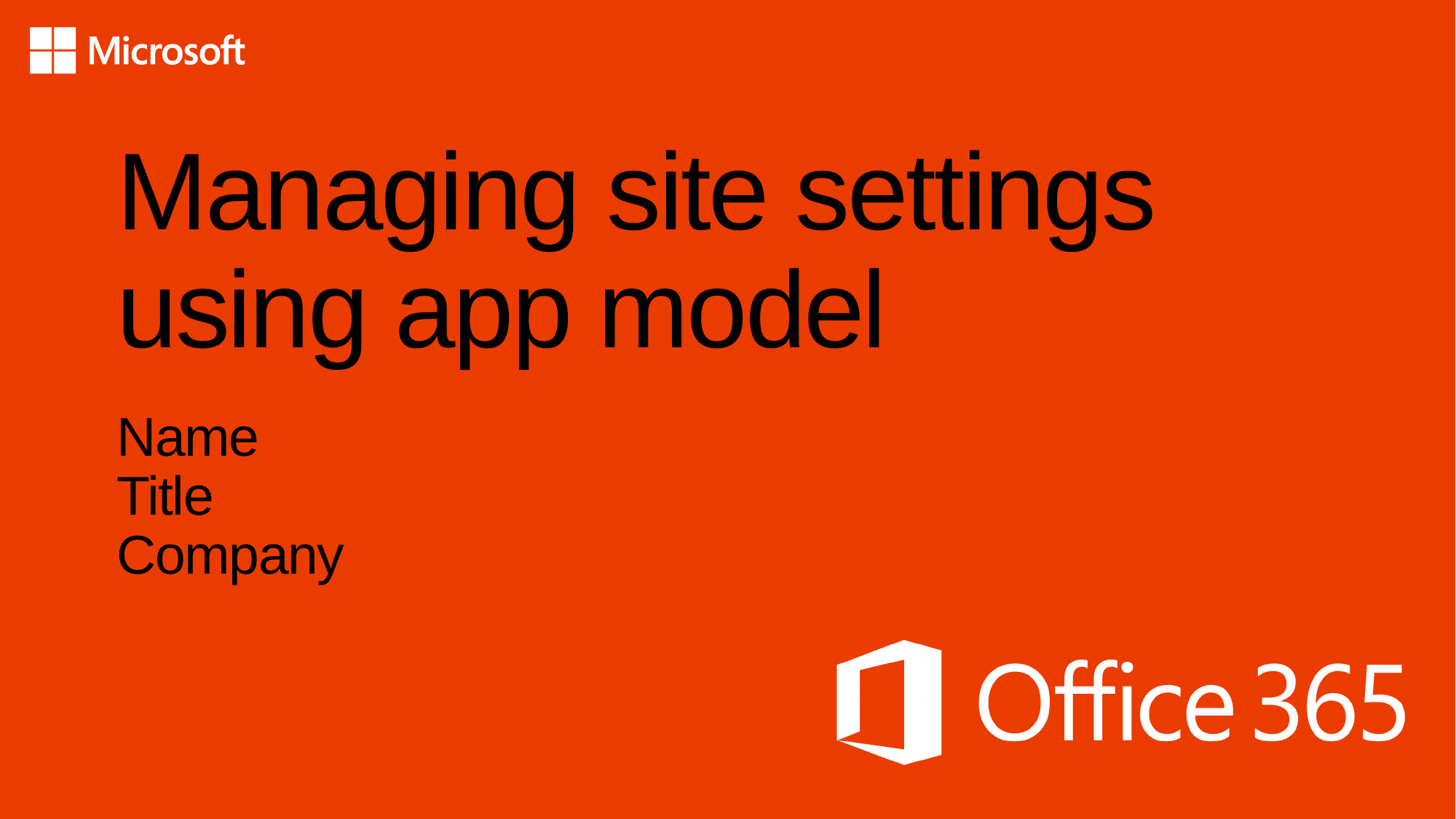

# Managing site settings using app model
Name
Title
Company